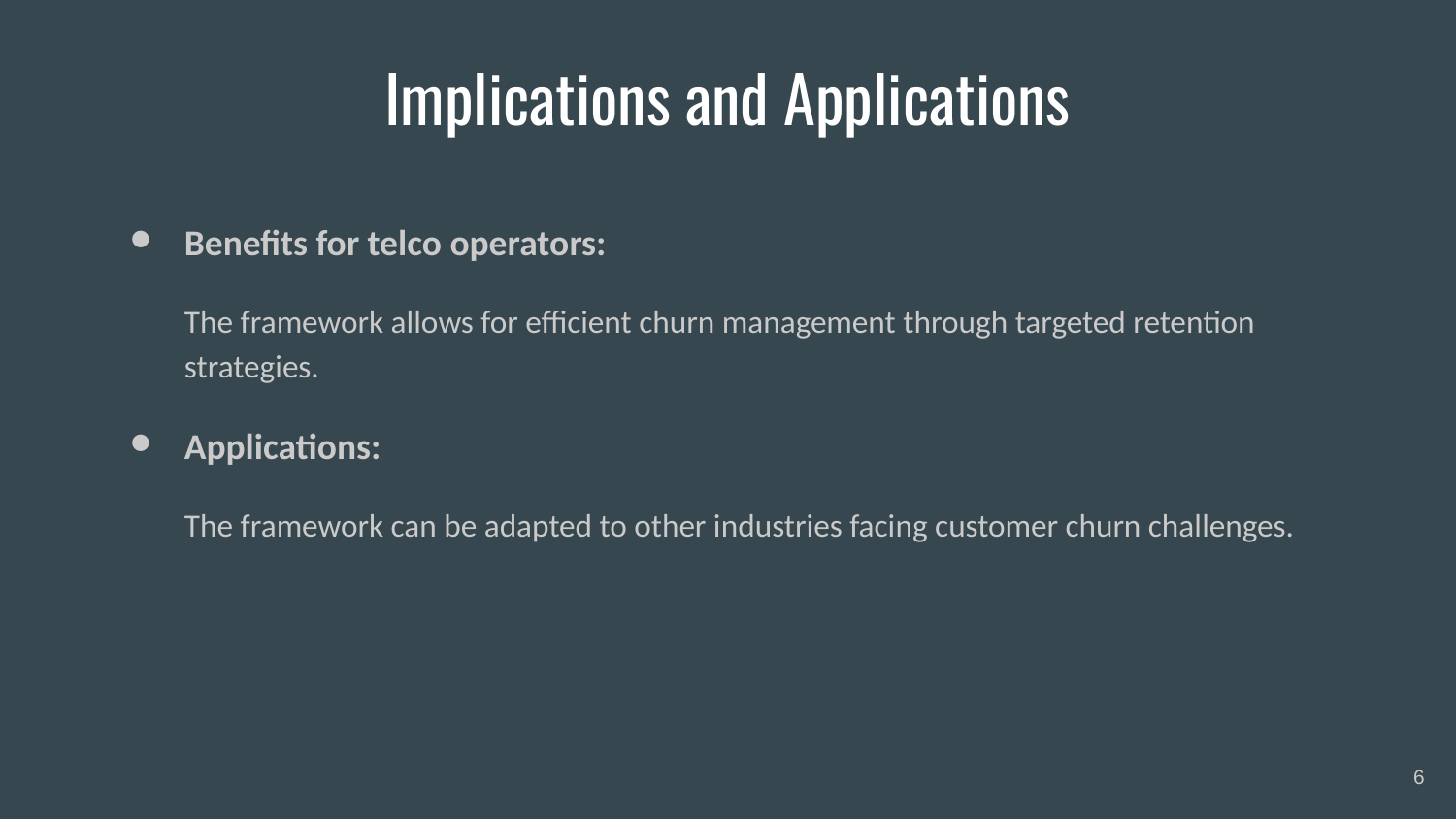

# Implications and Applications
Benefits for telco operators:
The framework allows for efficient churn management through targeted retention strategies.
Applications:
The framework can be adapted to other industries facing customer churn challenges.

6